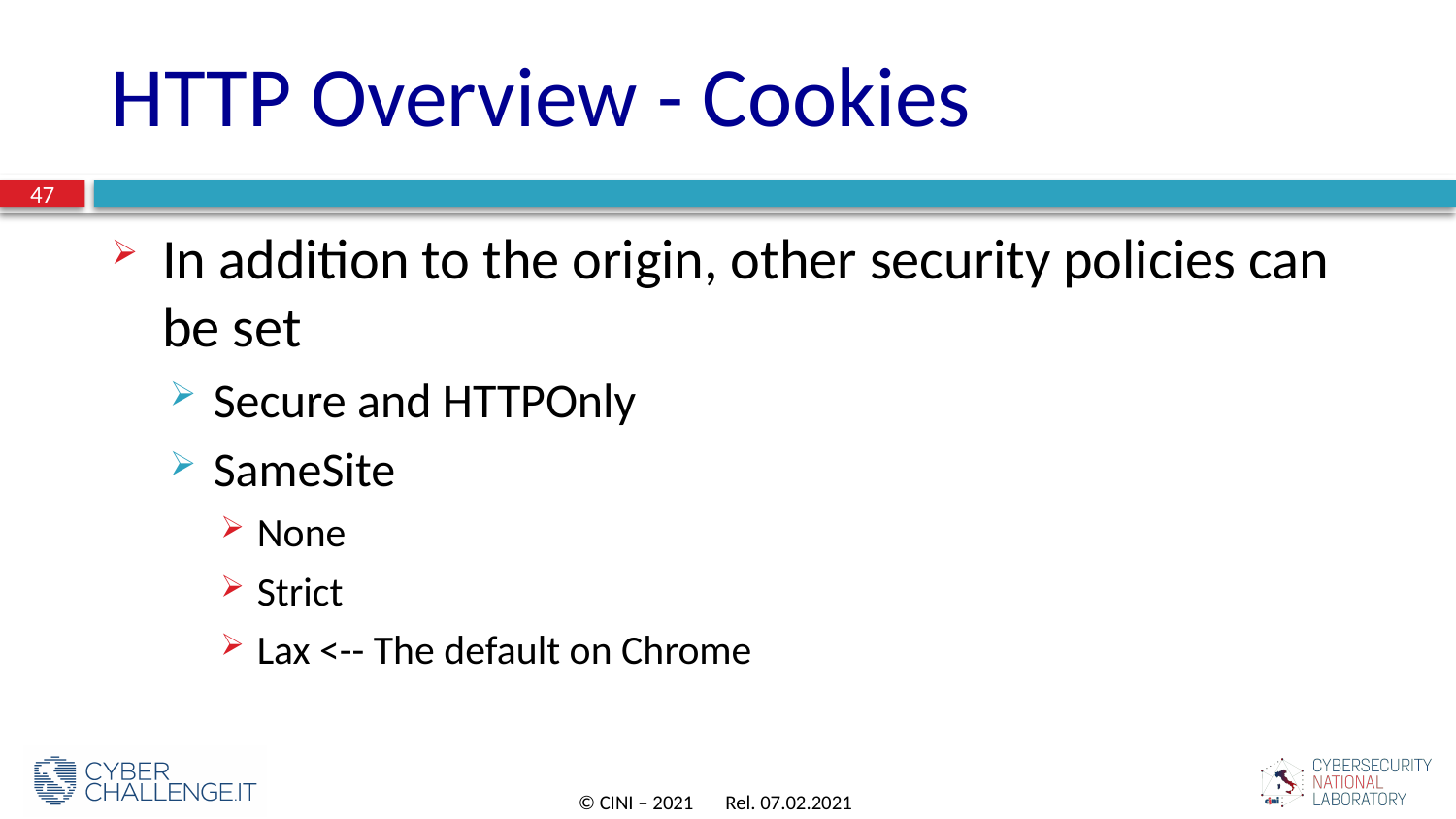

# HTTP Overview - Cookies
47
In addition to the origin, other security policies can be set
Secure and HTTPOnly
SameSite
None
Strict
Lax <-- The default on Chrome